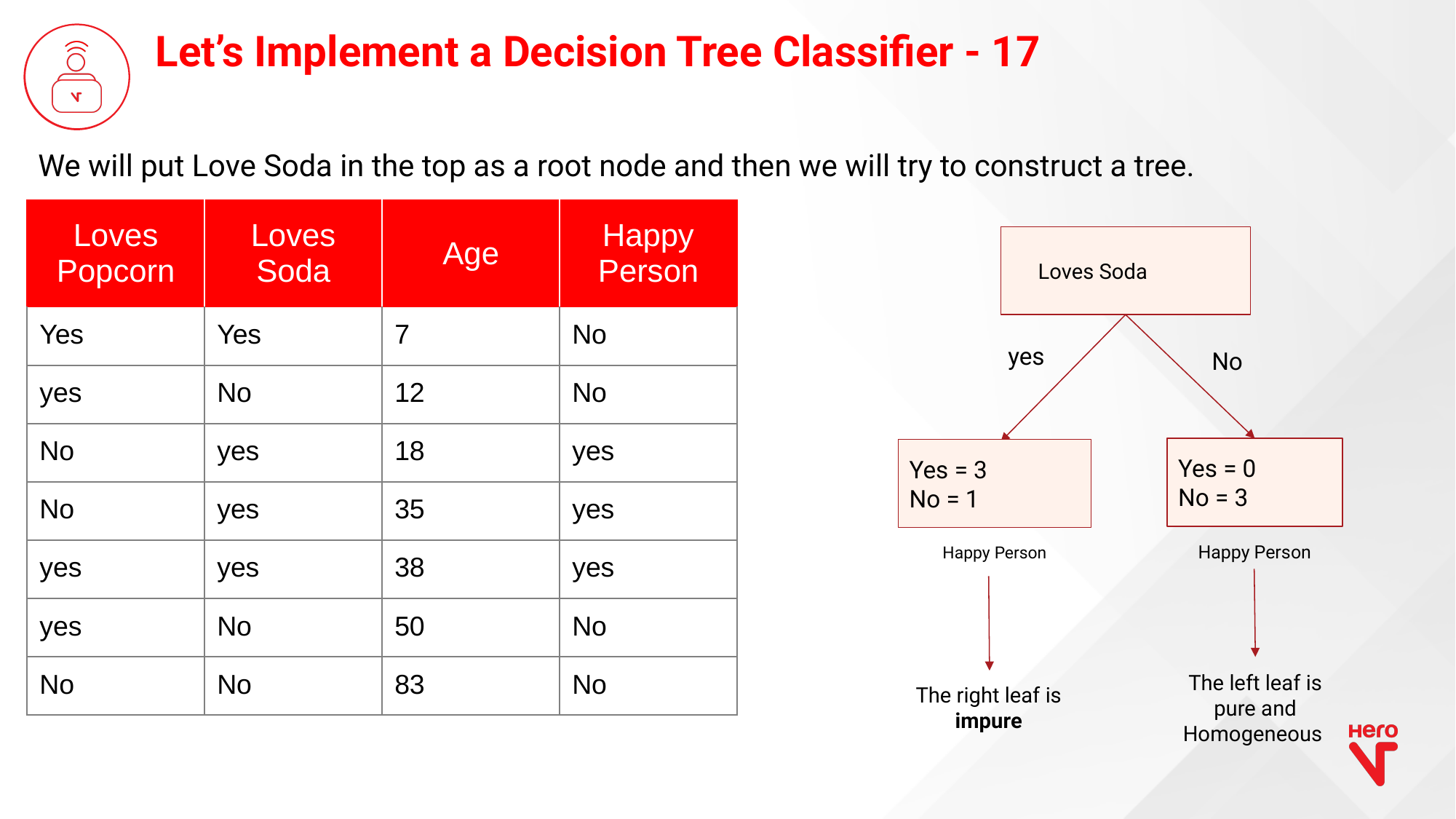

Let’s Implement a Decision Tree Classifier - 17
We will put Love Soda in the top as a root node and then we will try to construct a tree.
| Loves Popcorn | Loves Soda | Age | Happy Person |
| --- | --- | --- | --- |
| Yes | Yes | 7 | No |
| yes | No | 12 | No |
| No | yes | 18 | yes |
| No | yes | 35 | yes |
| yes | yes | 38 | yes |
| yes | No | 50 | No |
| No | No | 83 | No |
     Loves Soda
yes
No
Yes = 0
No = 3
Yes = 3
No = 1
Happy Person
Happy Person
The left leaf is pure and Homogeneous
The right leaf is impure